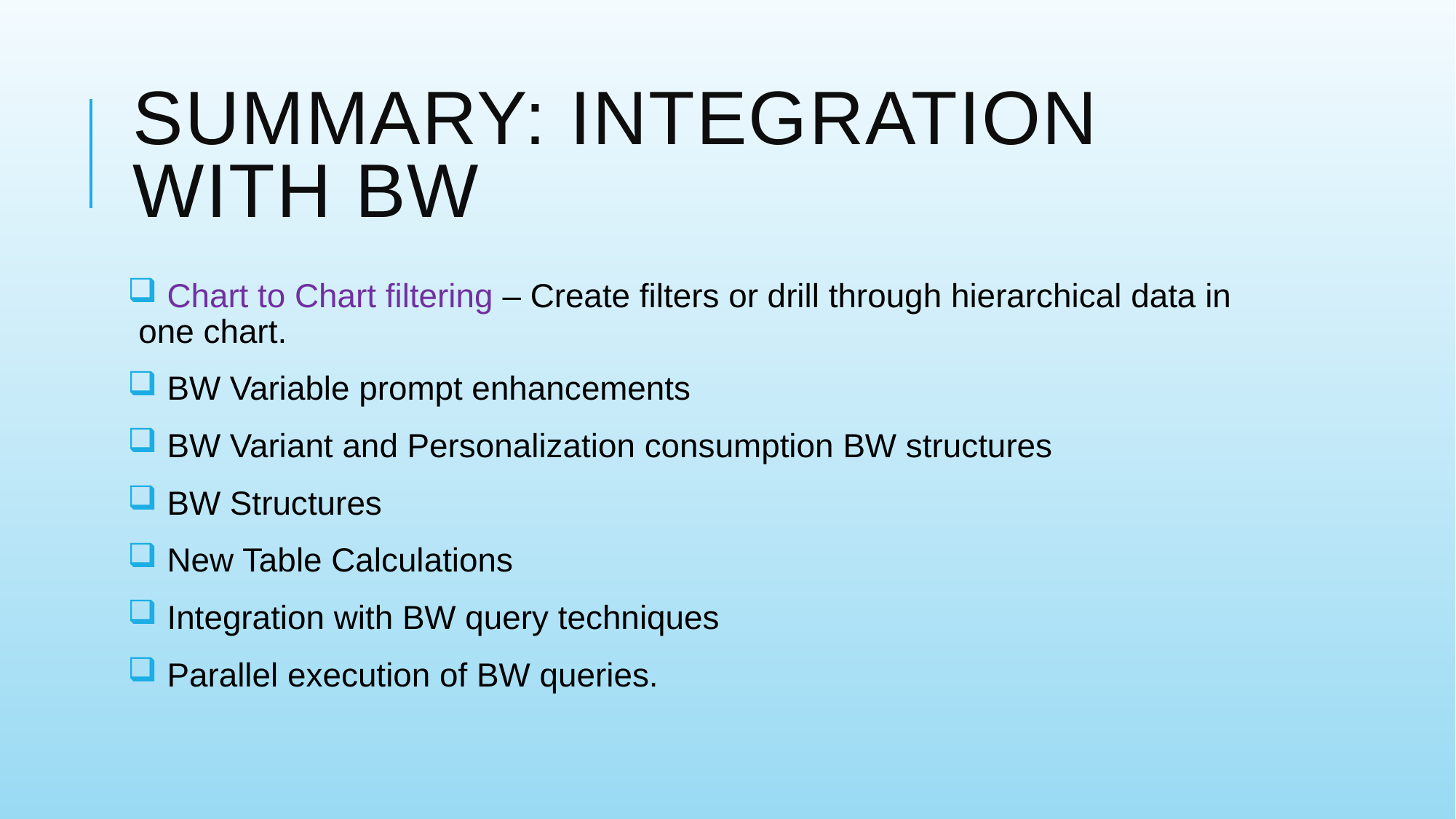

# Summary: Integration with BW
 Chart to Chart filtering – Create filters or drill through hierarchical data in one chart.
 BW Variable prompt enhancements
 BW Variant and Personalization consumption BW structures
 BW Structures
 New Table Calculations
 Integration with BW query techniques
 Parallel execution of BW queries.